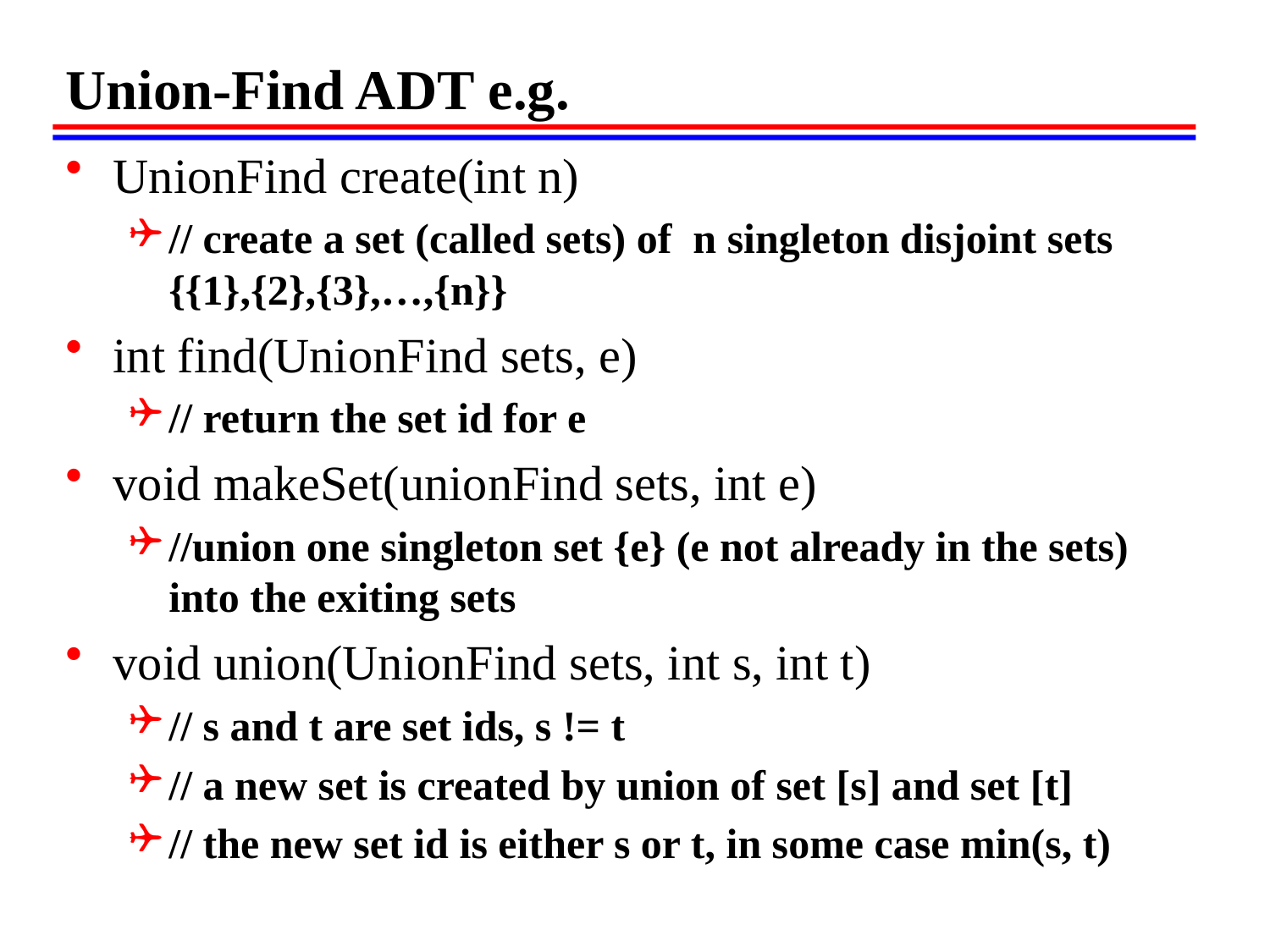

# Union-Find ADT e.g.
UnionFind create(int n)
// create a set (called sets) of  n singleton disjoint sets {{1},{2},{3},…,{n}}
int find(UnionFind sets, e)
// return the set id for e
void makeSet(unionFind sets, int e)
//union one singleton set {e} (e not already in the sets)
into the exiting sets
void union(UnionFind sets, int s, int t)
// s and t are set ids, s != t
// a new set is created by union of set [s] and set [t]
// the new set id is either s or t, in some case min(s, t)